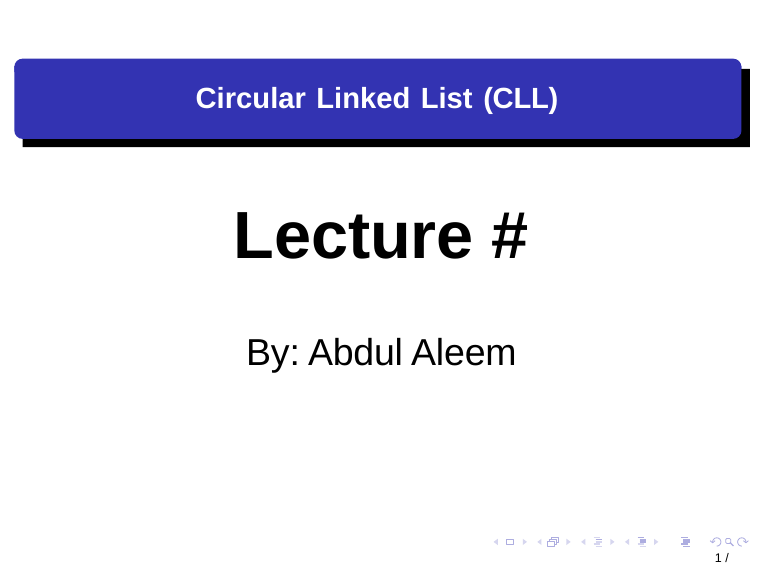

# Circular Linked List (CLL)
Lecture #

By: Abdul Aleem

1 / 32